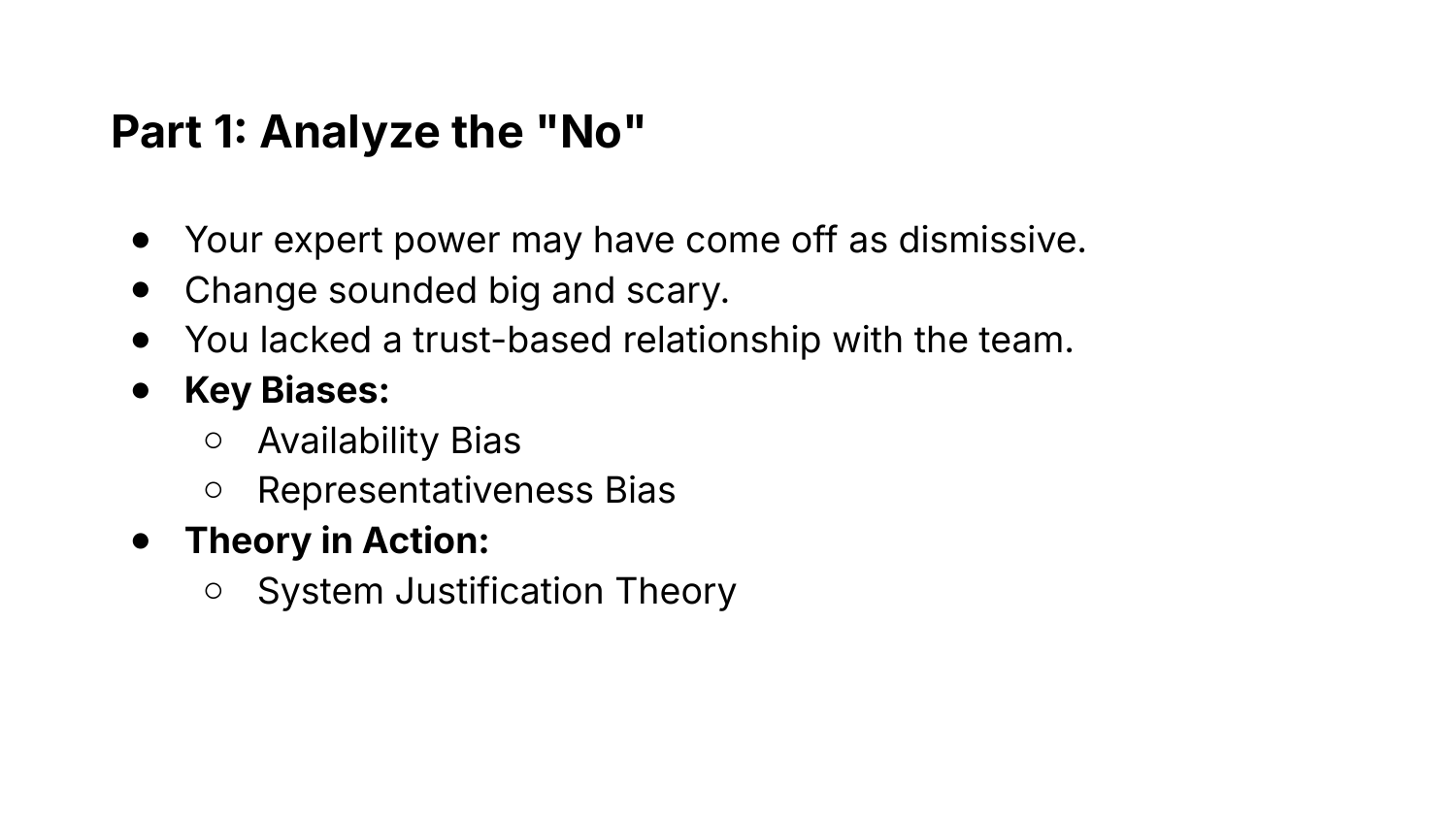

Part 1: Analyze the "No"
Your expert power may have come off as dismissive.
Change sounded big and scary.
You lacked a trust-based relationship with the team.
Key Biases:
Availability Bias
Representativeness Bias
Theory in Action:
System Justification Theory